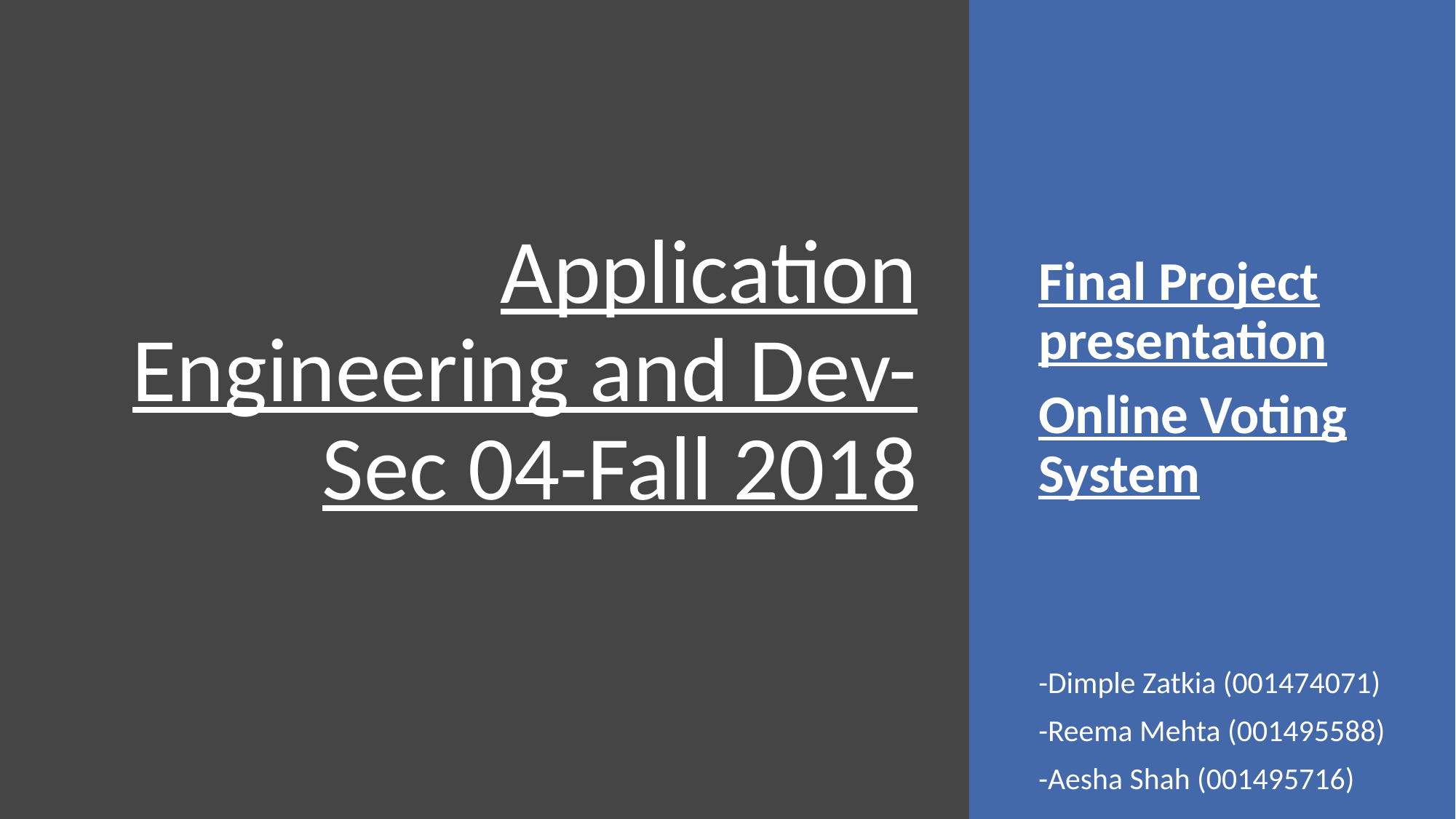

# Application Engineering and Dev-Sec 04-Fall 2018
Final Project presentation
Online Voting System

-Dimple Zatkia (001474071)
-Reema Mehta (001495588)
-Aesha Shah (001495716)